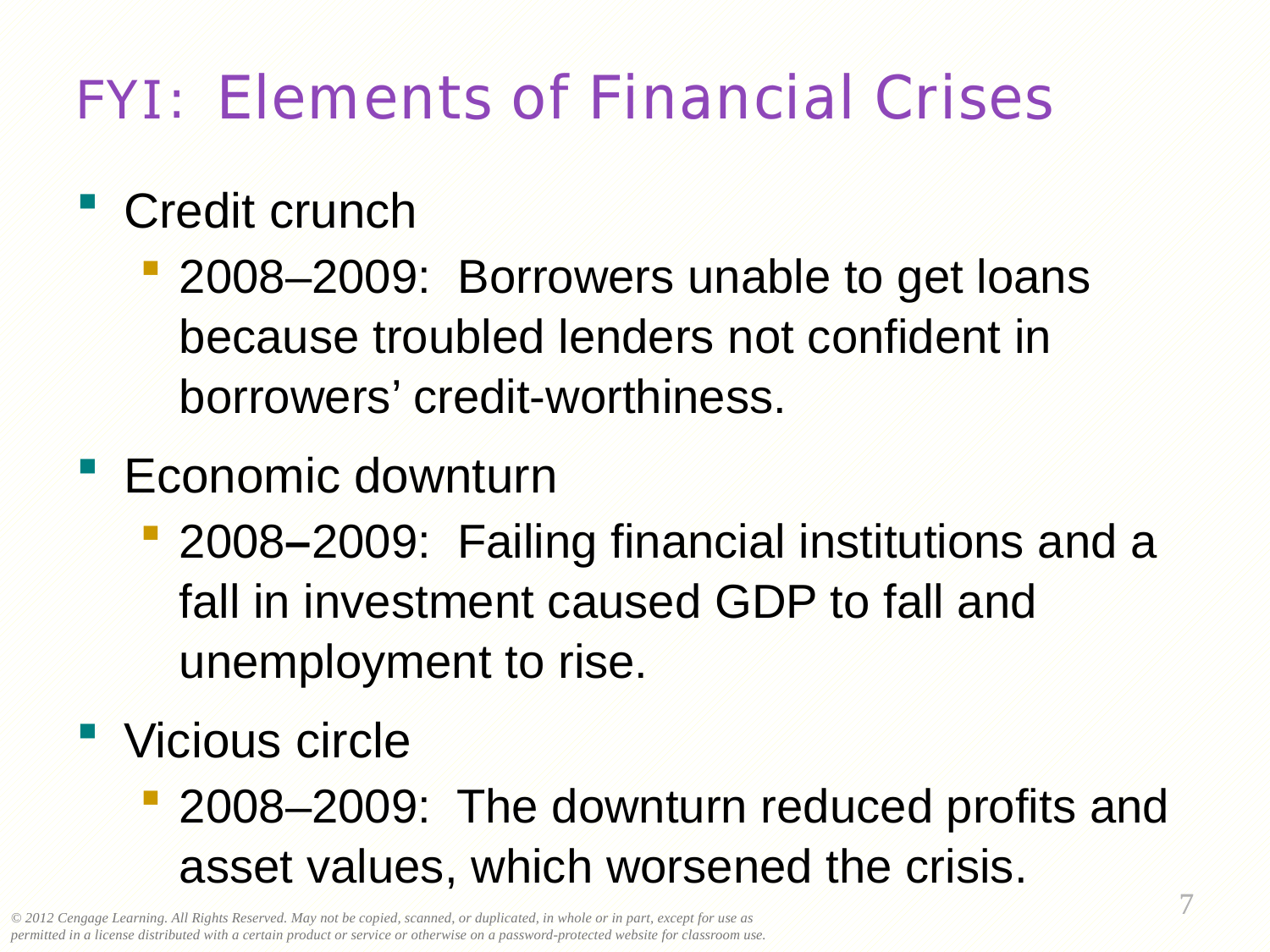

# FYI:  Elements of Financial Crises
Credit crunch
2008–2009:  Borrowers unable to get loans because troubled lenders not confident in borrowers’ credit-worthiness.
Economic downturn
2008–2009:  Failing financial institutions and a fall in investment caused GDP to fall and unemployment to rise.
Vicious circle
2008–2009:  The downturn reduced profits and asset values, which worsened the crisis.